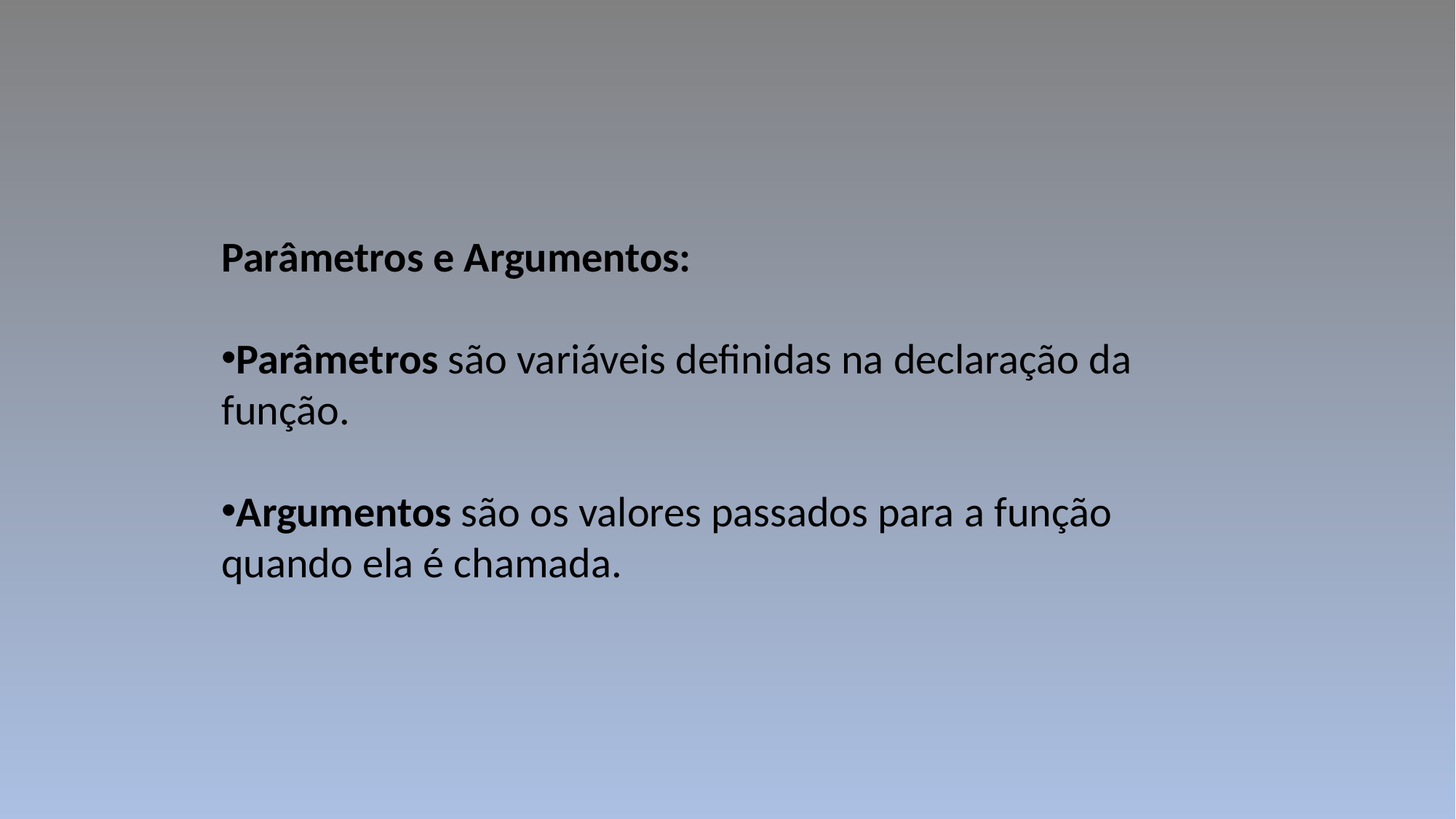

Parâmetros e Argumentos:

Parâmetros são variáveis definidas na declaração da função.

Argumentos são os valores passados para a função quando ela é chamada.